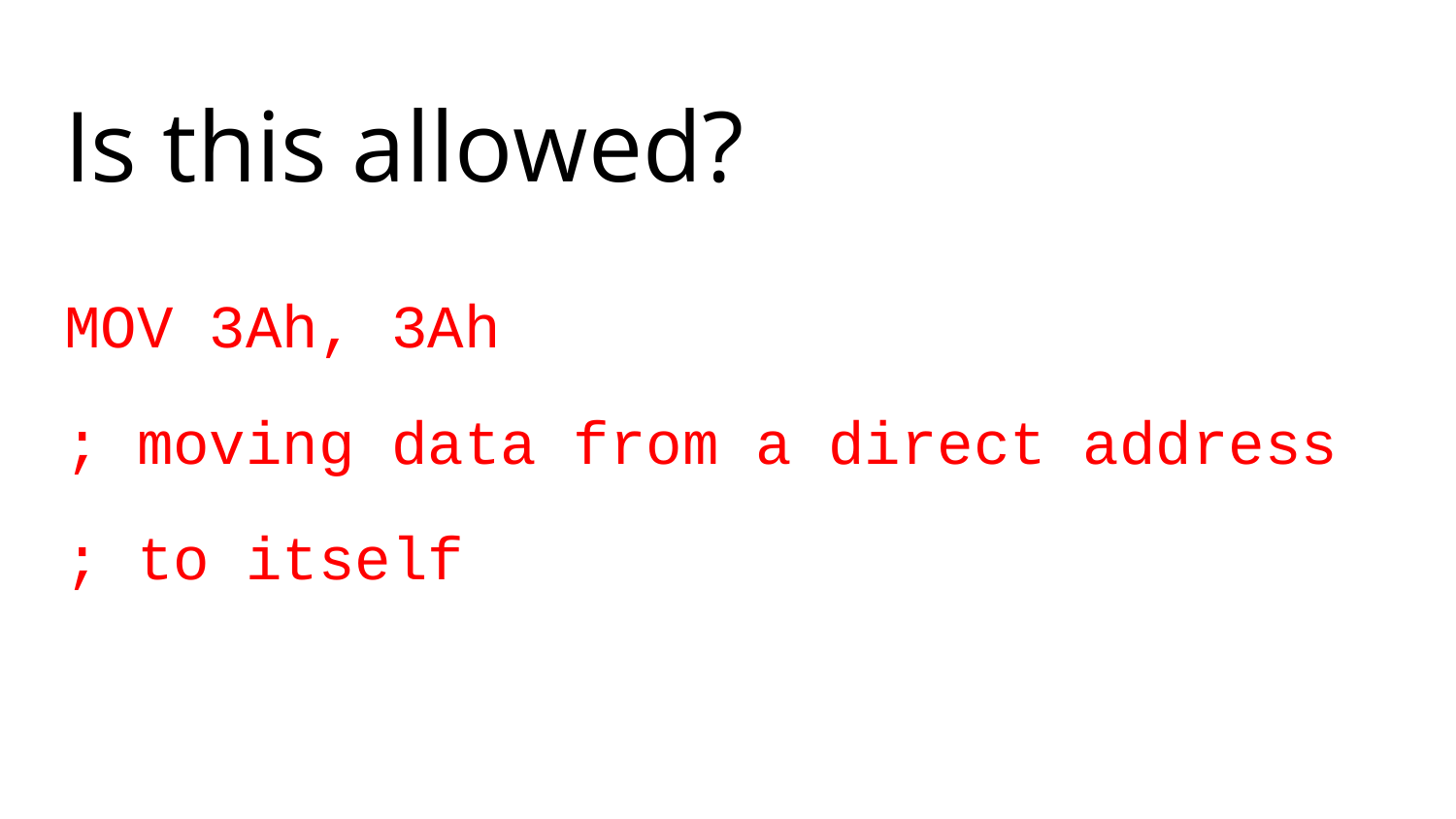

# Is this allowed?
MOV 3Ah, 3Ah
; moving data from a direct address
; to itself